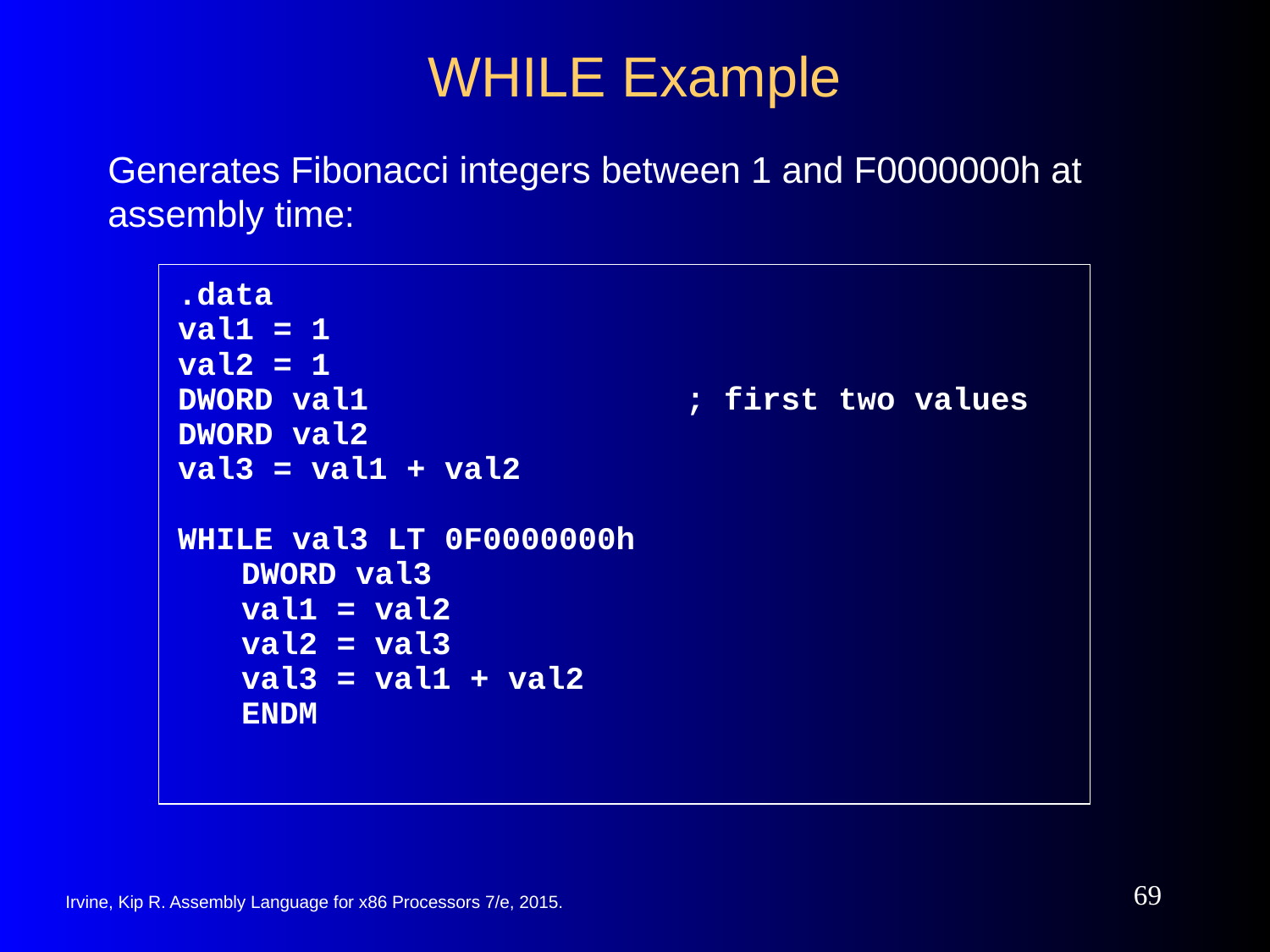

# WHILE Example
Generates Fibonacci integers between 1 and F0000000h at assembly time:
.data
val1 = 1
val2 = 1
DWORD val1 	; first two values
DWORD val2
val3 = val1 + val2

WHILE val3 LT 0F0000000h
DWORD val3
val1 = val2
val2 = val3
val3 = val1 + val2
ENDM
69
Irvine, Kip R. Assembly Language for x86 Processors 7/e, 2015.